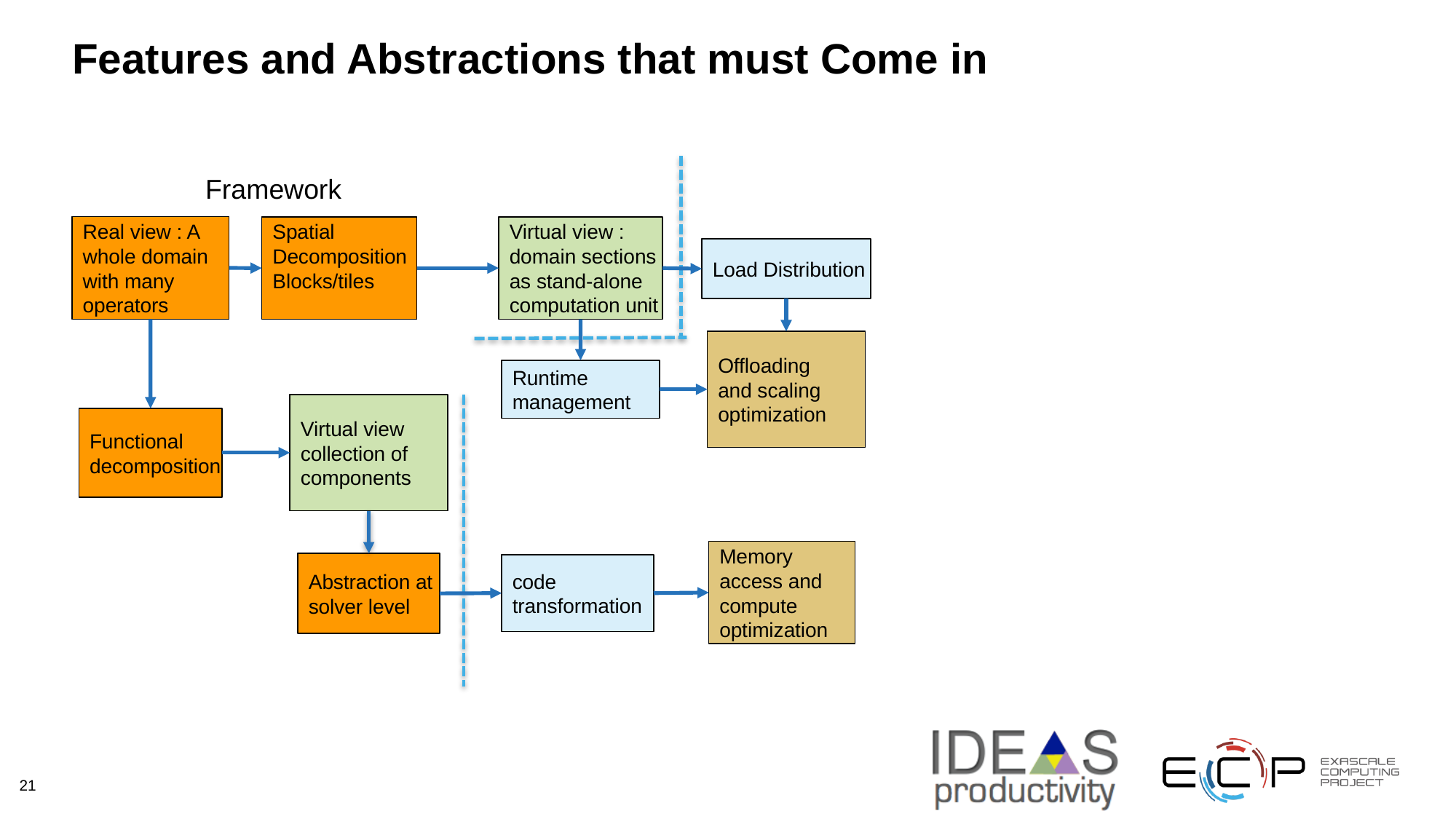

# Features and Abstractions that must Come in
Framework
Real view : A
whole domain
with many
operators

Virtual view :
domain sections
as stand-alone
computation unit

Spatial
Decomposition
Blocks/tiles

Load Distribution

Offloading
and scaling
optimization

Runtime
management

Virtual view
collection of
components

Functional
decomposition

Memory
access and
compute
optimization

Abstraction at
solver level

code
transformation